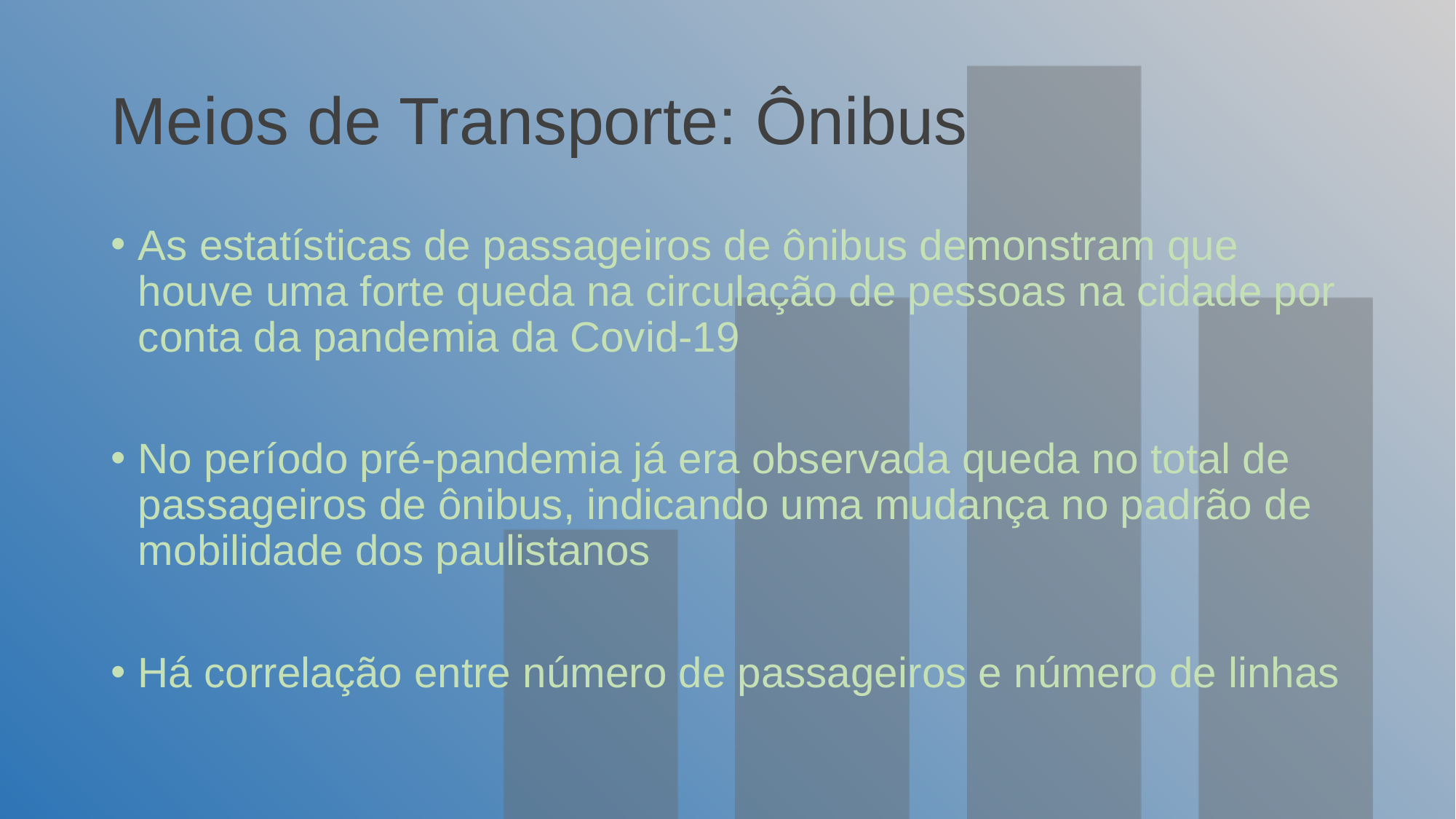

# Meios de Transporte: Ônibus
As estatísticas de passageiros de ônibus demonstram que houve uma forte queda na circulação de pessoas na cidade por conta da pandemia da Covid-19

No período pré-pandemia já era observada queda no total de passageiros de ônibus, indicando uma mudança no padrão de mobilidade dos paulistanos

Há correlação entre número de passageiros e número de linhas